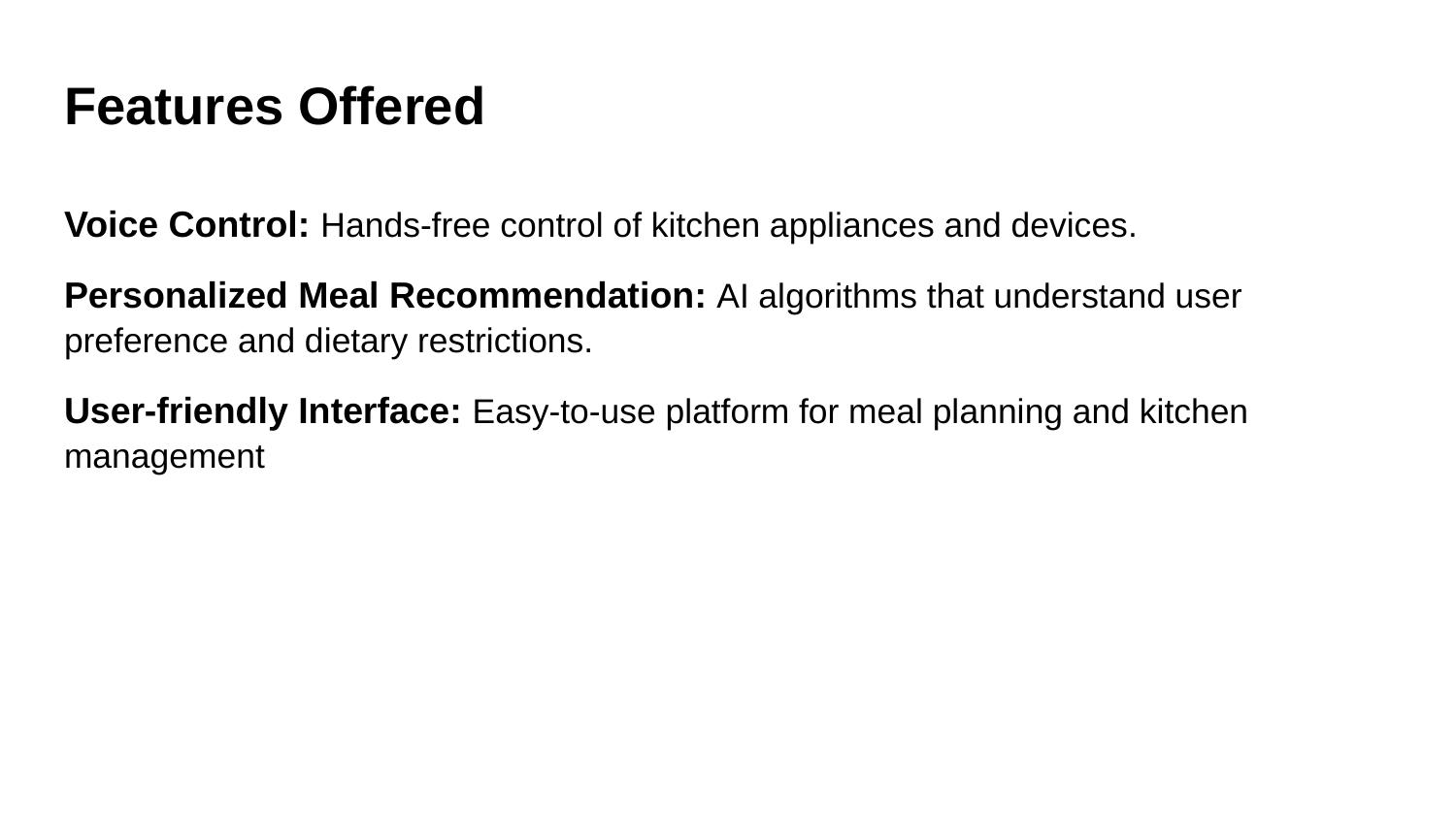

# Features Offered
Voice Control: Hands-free control of kitchen appliances and devices.
Personalized Meal Recommendation: AI algorithms that understand user preference and dietary restrictions.
User-friendly Interface: Easy-to-use platform for meal planning and kitchen management